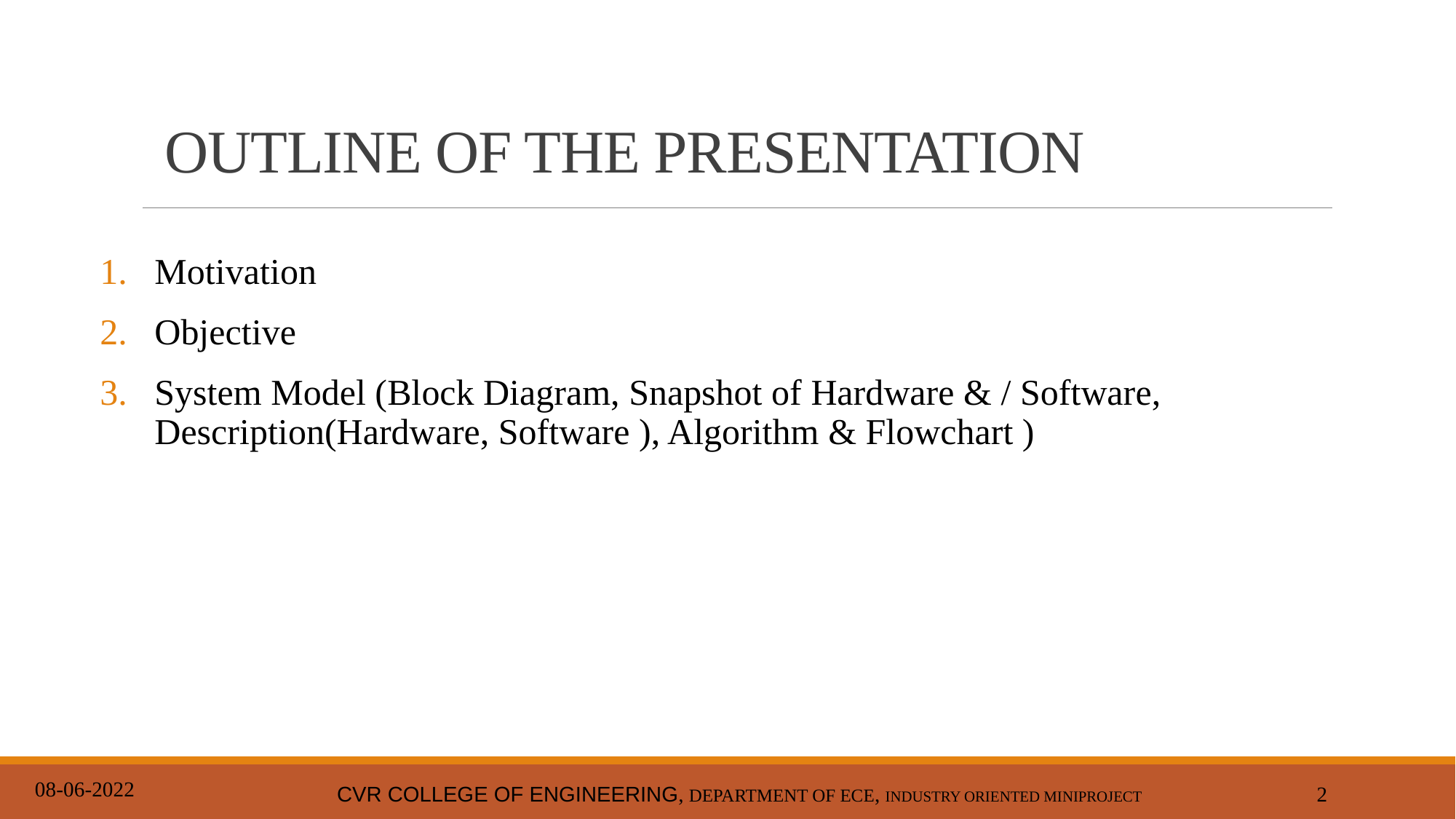

# OUTLINE OF THE PRESENTATION
Motivation
Objective
System Model (Block Diagram, Snapshot of Hardware & / Software,                   Description(Hardware, Software ), Algorithm & Flowchart )

08-06-2022
CVR COLLEGE OF ENGINEERING, DEPARTMENT OF ECE, INDUSTRY ORIENTED MINIPROJECT
2